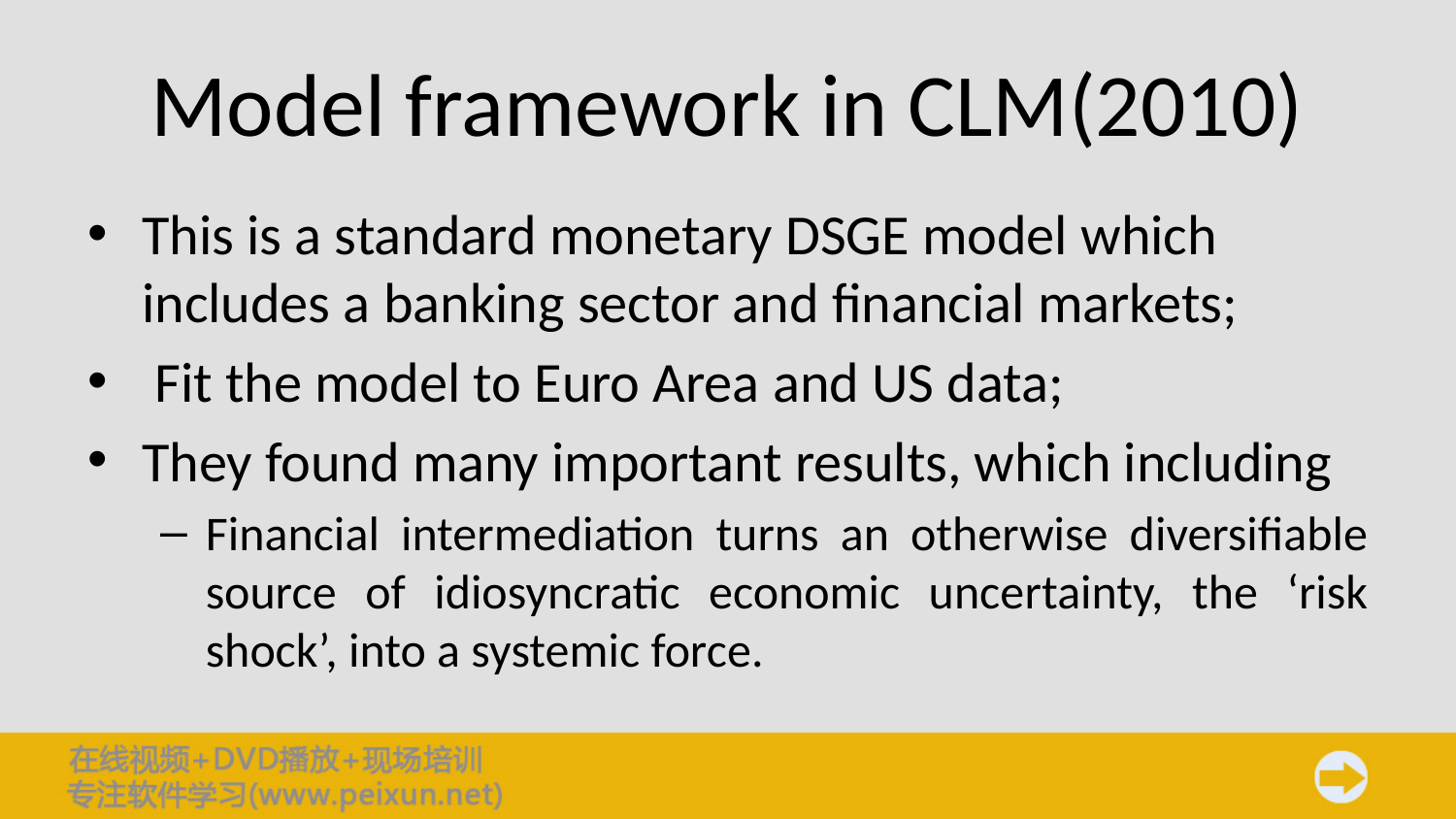

# Model framework in CLM(2010)
This is a standard monetary DSGE model which includes a banking sector and financial markets;
 Fit the model to Euro Area and US data;
They found many important results, which including
Financial intermediation turns an otherwise diversifiable source of idiosyncratic economic uncertainty, the ‘risk shock’, into a systemic force.